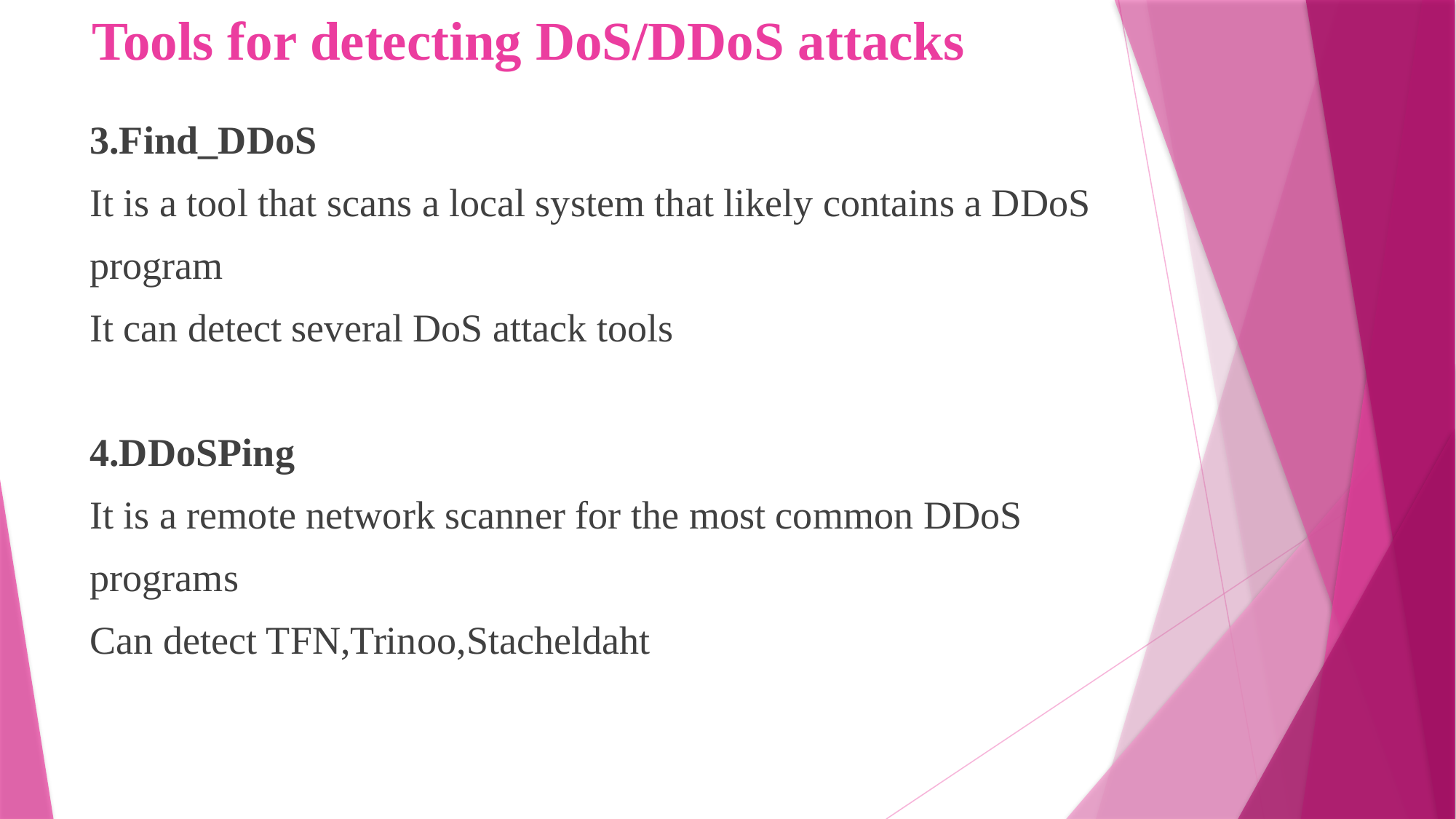

# Tools for detecting DoS/DDoS attacks
3.Find_DDoS
It is a tool that scans a local system that likely contains a DDoS
program
It can detect several DoS attack tools

4.DDoSPing
It is a remote network scanner for the most common DDoS
programs
Can detect TFN,Trinoo,Stacheldaht